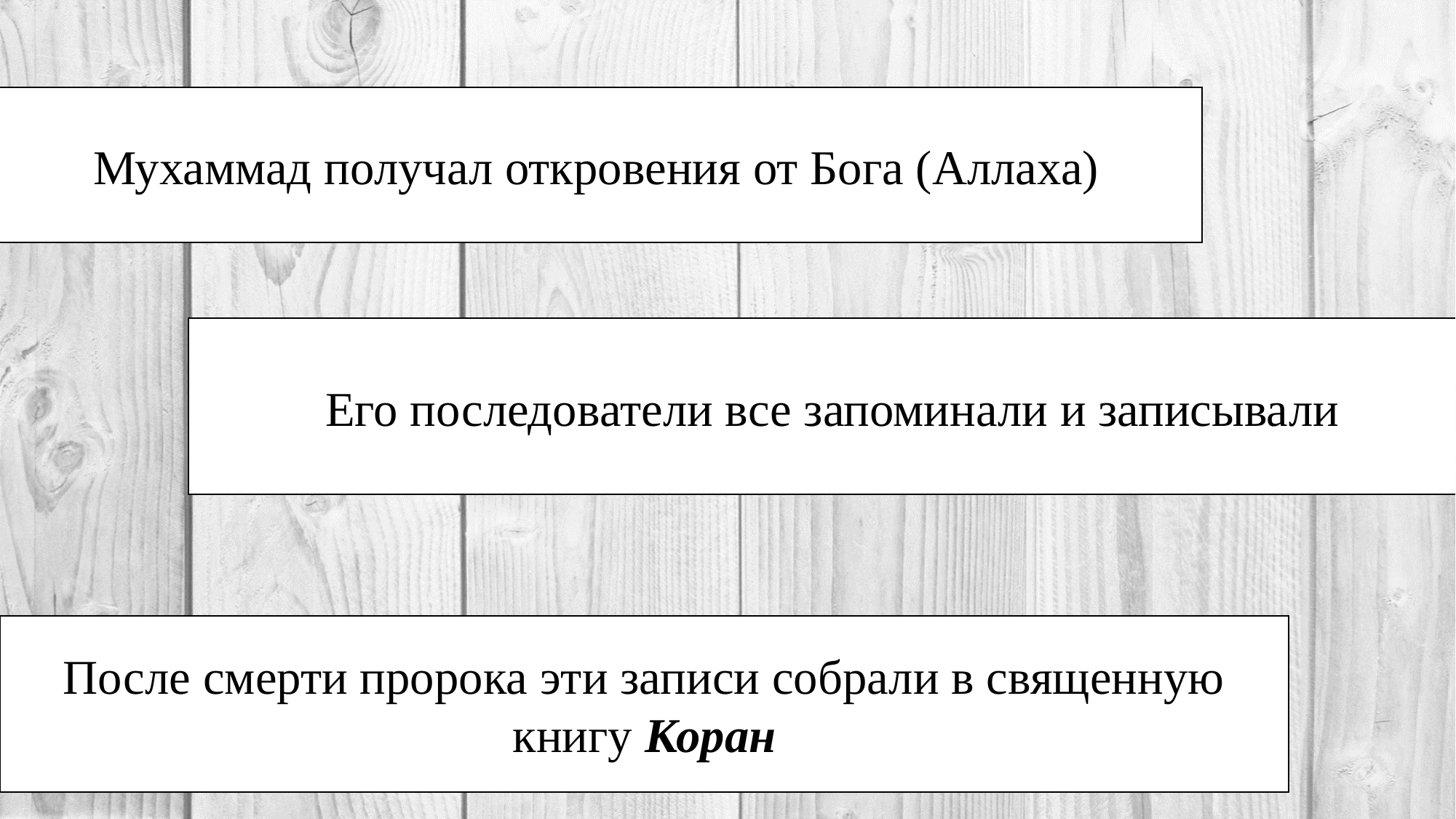

Мухаммад получал откровения от Бога (Аллаха)
Его последователи все запоминали и записывали
После смерти пророка эти записи собрали в священную книгу Коран